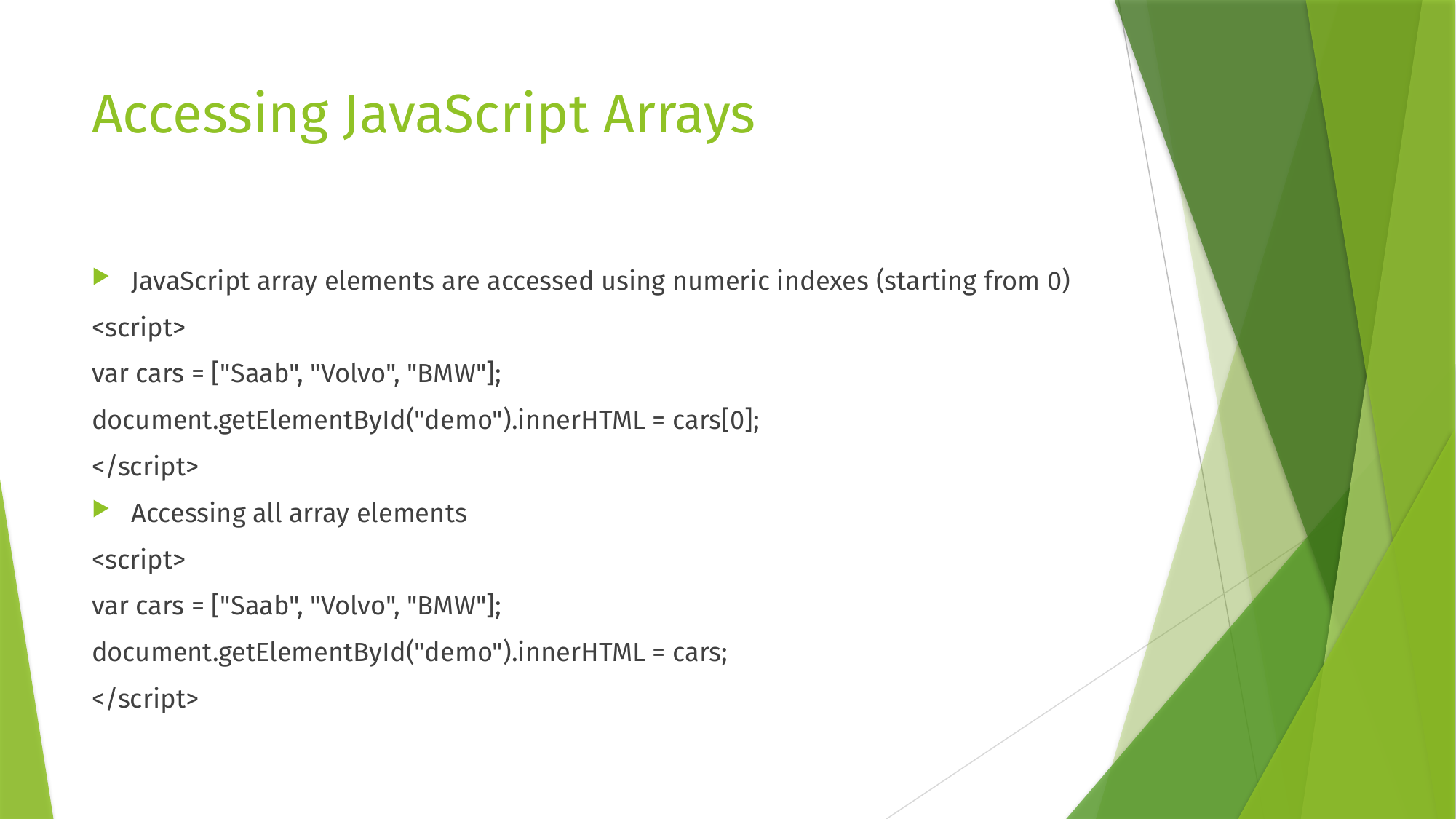

# Accessing JavaScript Arrays
JavaScript array elements are accessed using numeric indexes (starting from 0)
<script>
var cars = ["Saab", "Volvo", "BMW"];
document.getElementById("demo").innerHTML = cars[0];
</script>
Accessing all array elements
<script>
var cars = ["Saab", "Volvo", "BMW"];
document.getElementById("demo").innerHTML = cars;
</script>